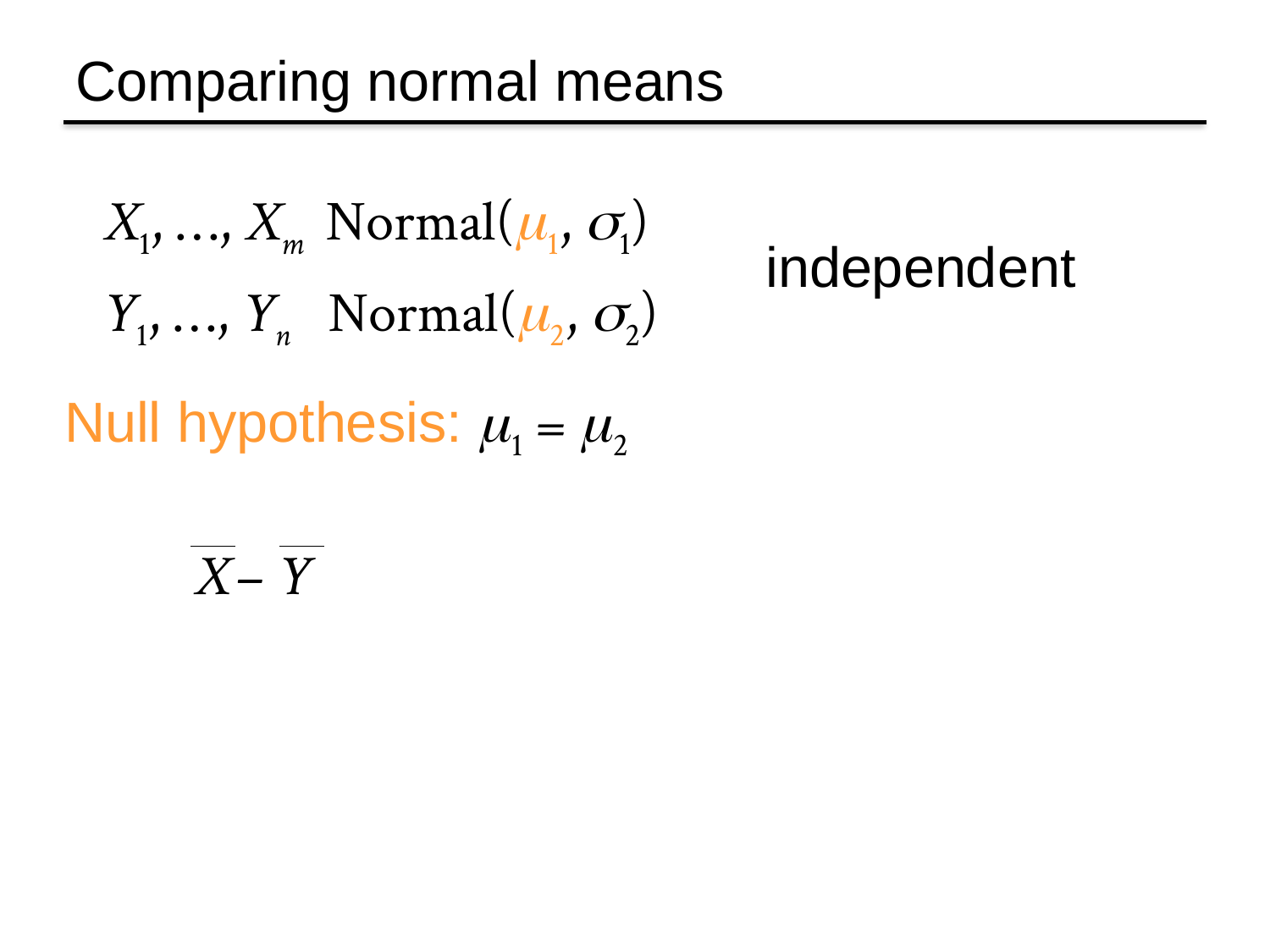

# Comparing normal means
X1, …, Xm  Normal(μ1, σ1)
independent
Y1, …, Yn   Normal(μ2, σ2)
Null hypothesis: μ1 = μ2
X – Y